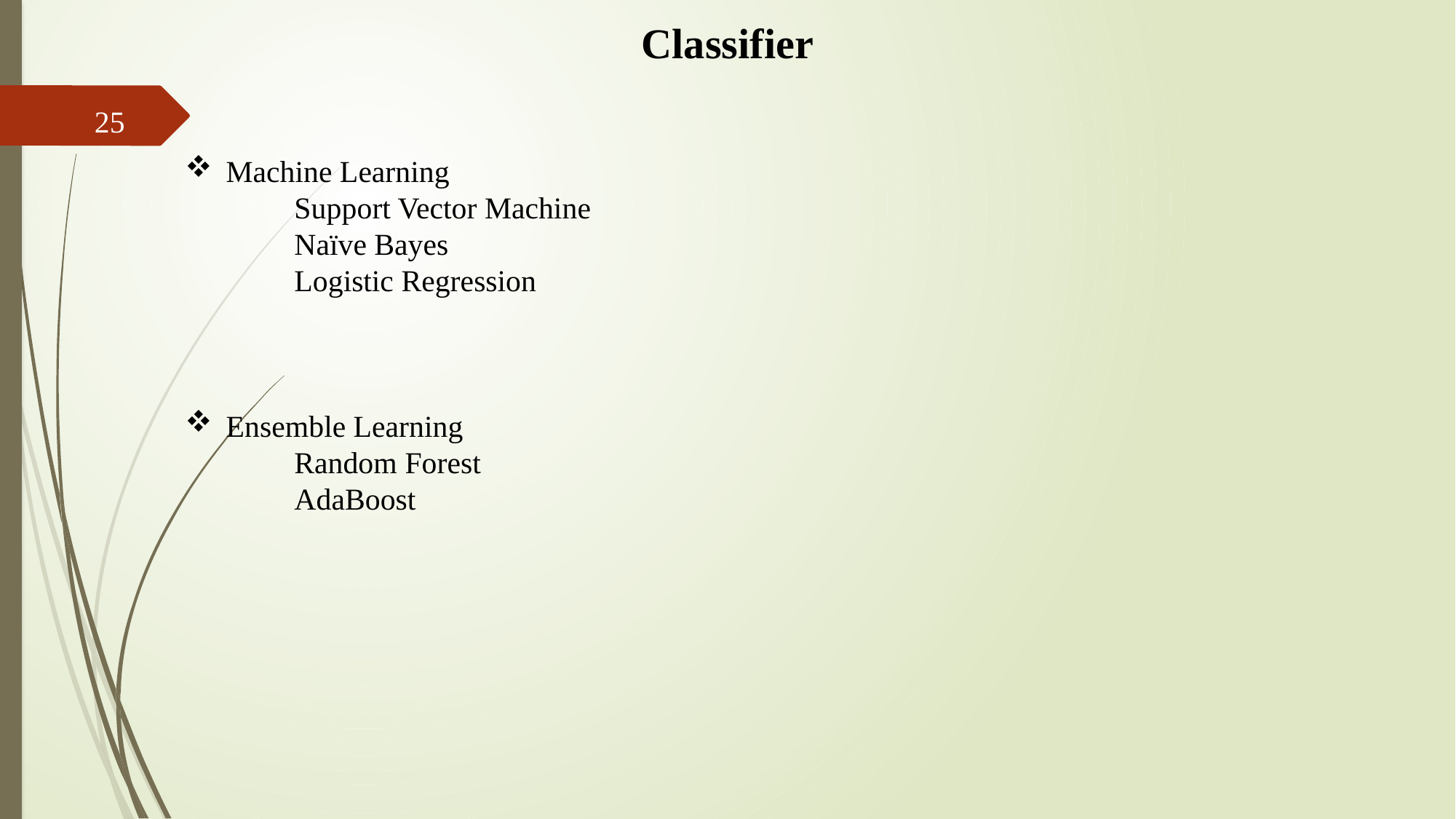

Classifier
25
Machine Learning
	Support Vector Machine
	Naïve Bayes
	Logistic Regression

Ensemble Learning
	Random Forest
	AdaBoost